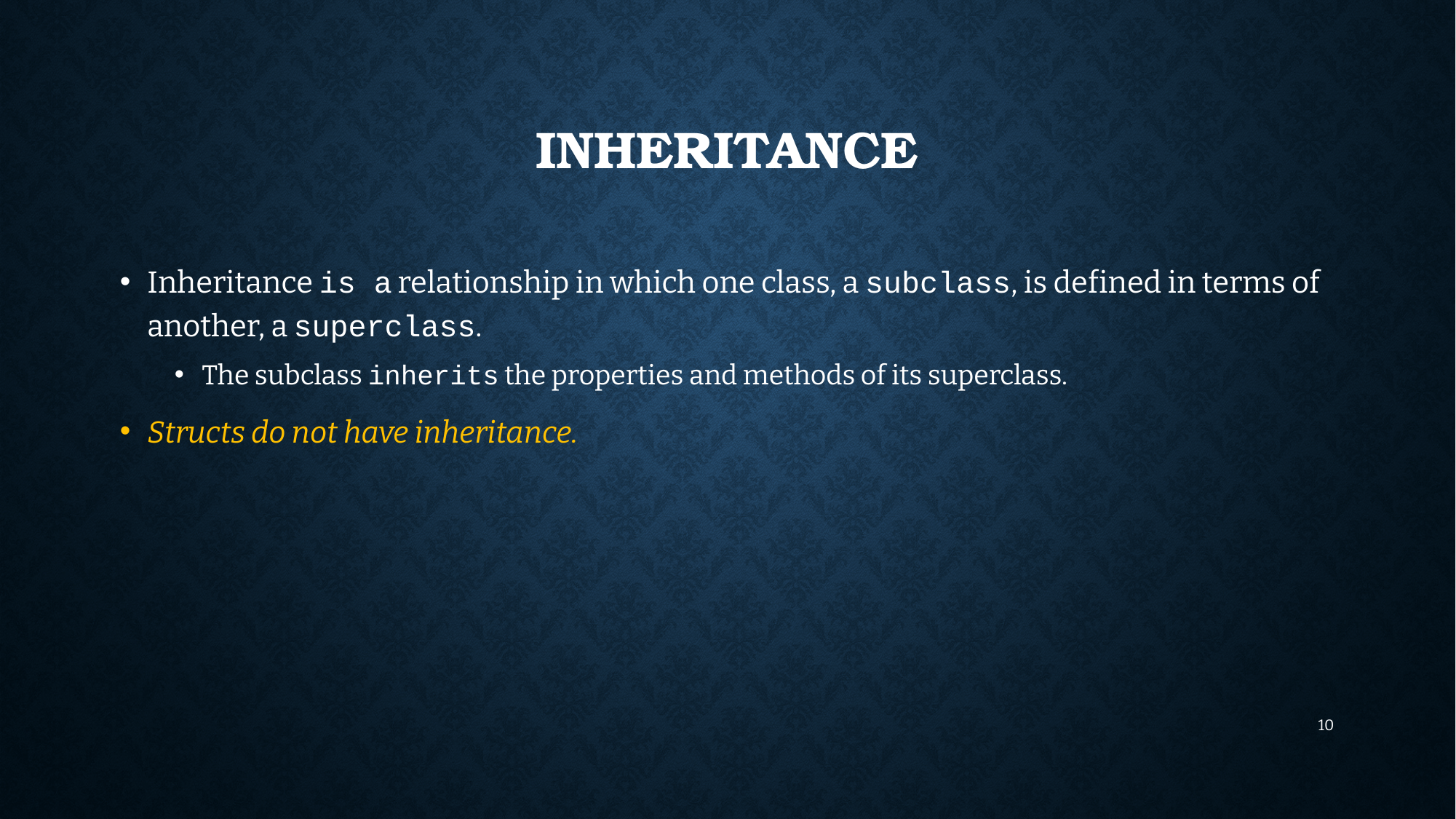

# inheritance
Inheritance is a relationship in which one class, a subclass, is defined in terms of another, a superclass.
The subclass inherits the properties and methods of its superclass.
Structs do not have inheritance.
10